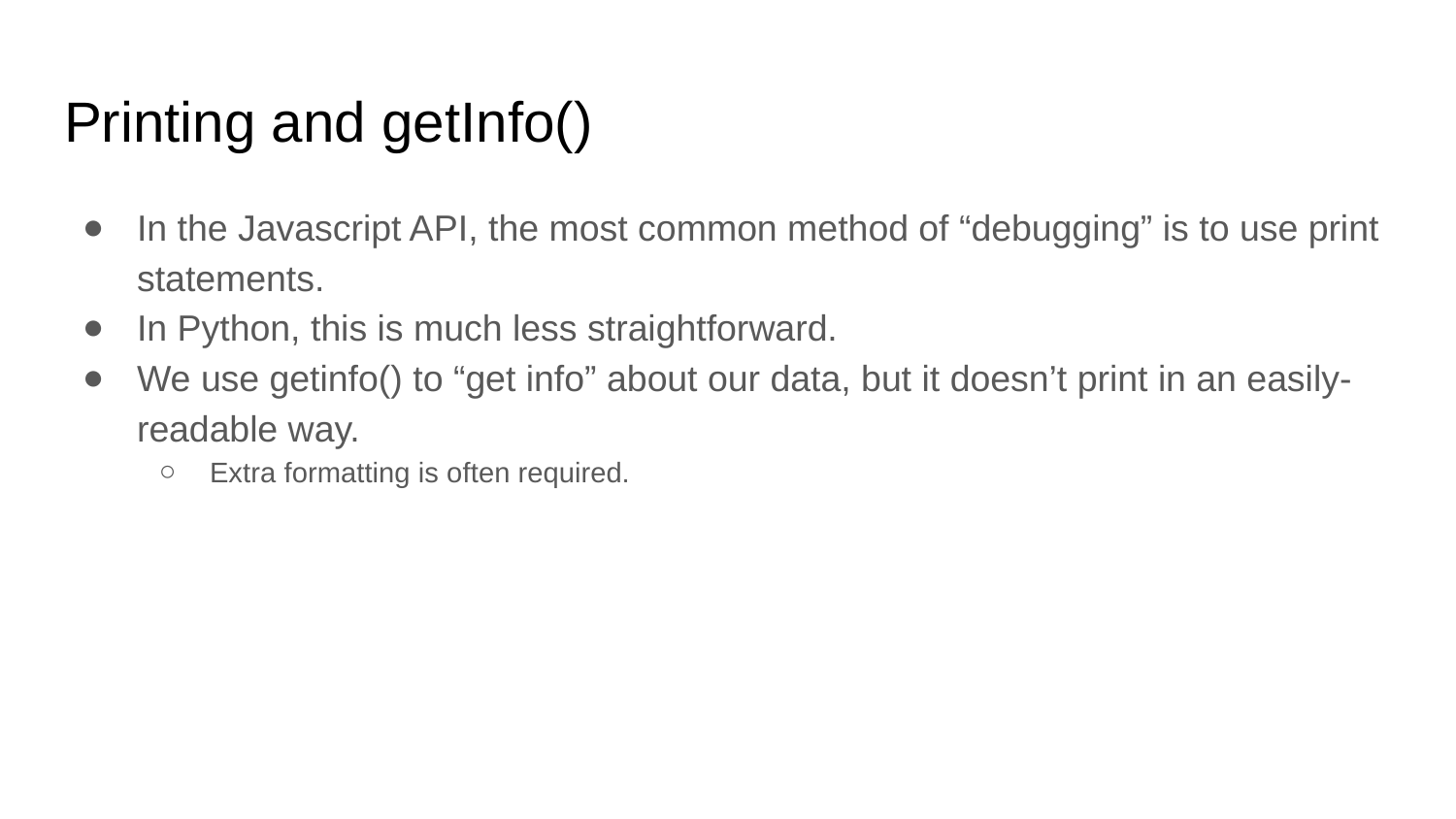

# Printing and getInfo()
In the Javascript API, the most common method of “debugging” is to use print statements.
In Python, this is much less straightforward.
We use getinfo() to “get info” about our data, but it doesn’t print in an easily-readable way.
Extra formatting is often required.